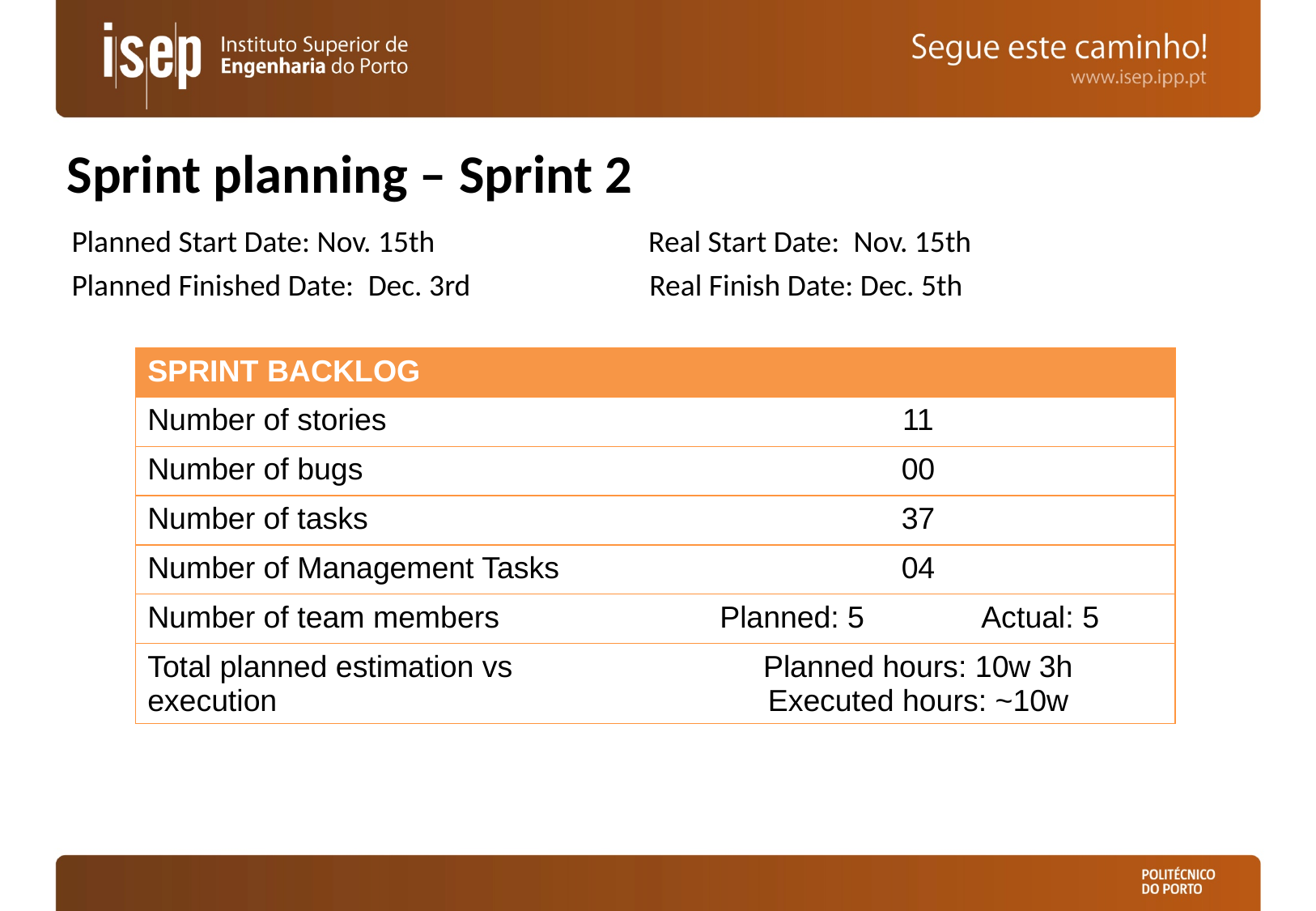

# Sprint planning – Sprint 2
Planned Start Date: Nov. 15th                               Real Start Date:  Nov. 15th
Planned Finished Date:  Dec. 3rd                          Real Finish Date: Dec. 5th

| SPRINT BACKLOG |  |
| --- | --- |
| Number of stories | 11 |
| Number of bugs | 00 |
| Number of tasks | 37 |
| Number of Management Tasks | 04 |
| Number of team members | Planned: 5              Actual: 5 |
| Total planned estimation vs execution | Planned hours: 10w 3h Executed hours: ~10w |